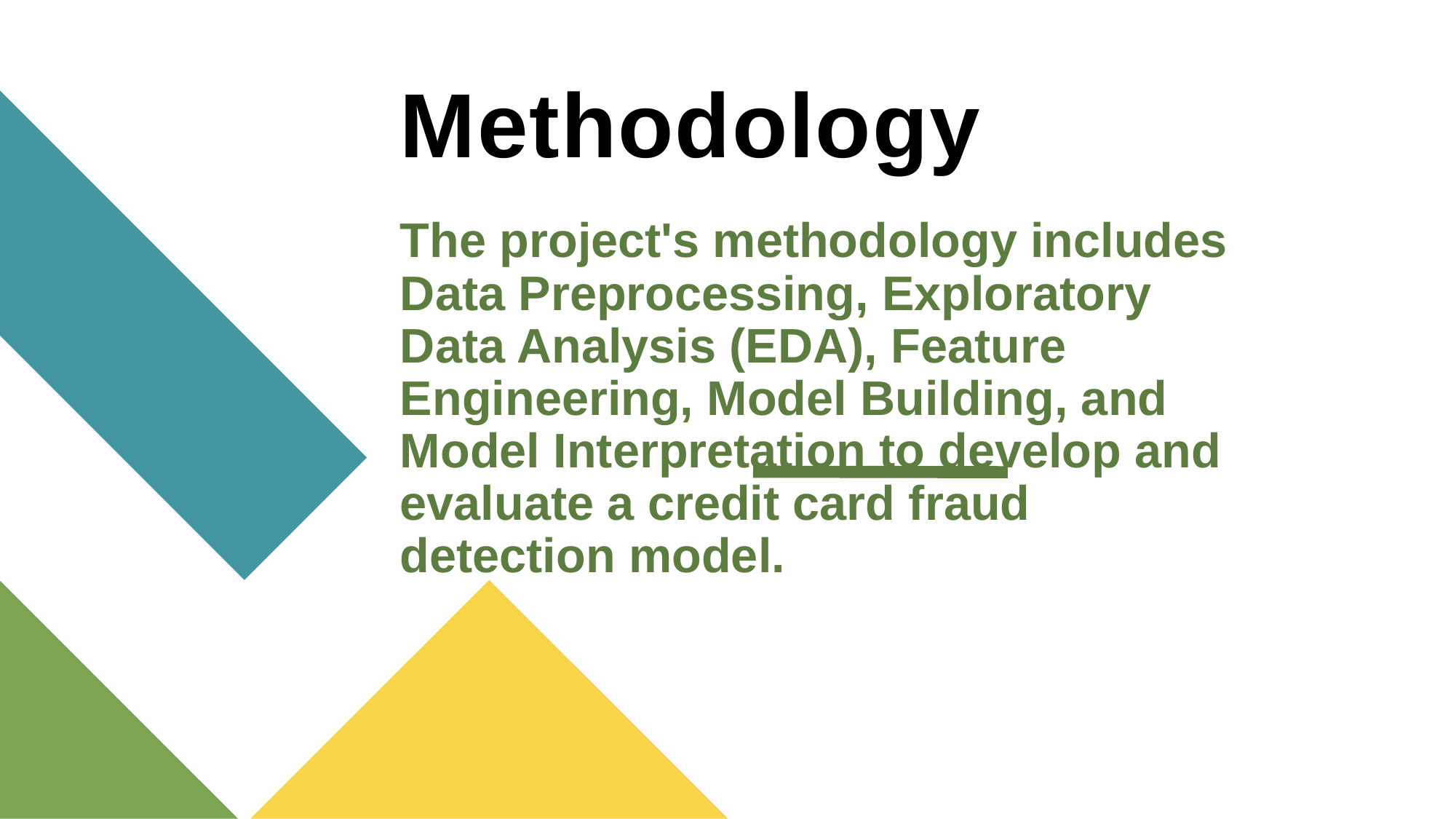

# Methodology
The project's methodology includes Data Preprocessing, Exploratory Data Analysis (EDA), Feature Engineering, Model Building, and Model Interpretation to develop and evaluate a credit card fraud detection model.